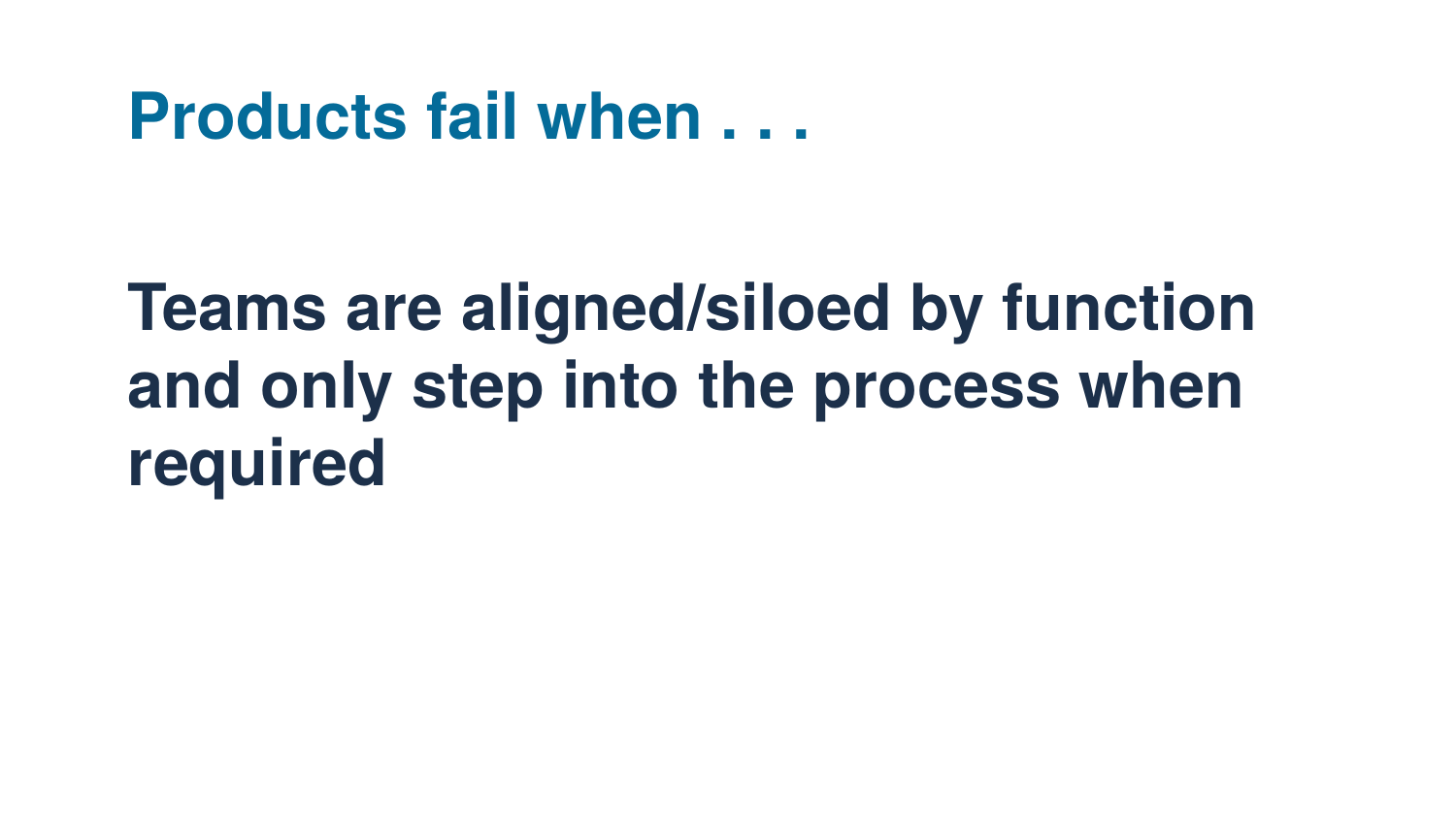

Products fail when . . .
# Teams are aligned/siloed by function and only step into the process when required